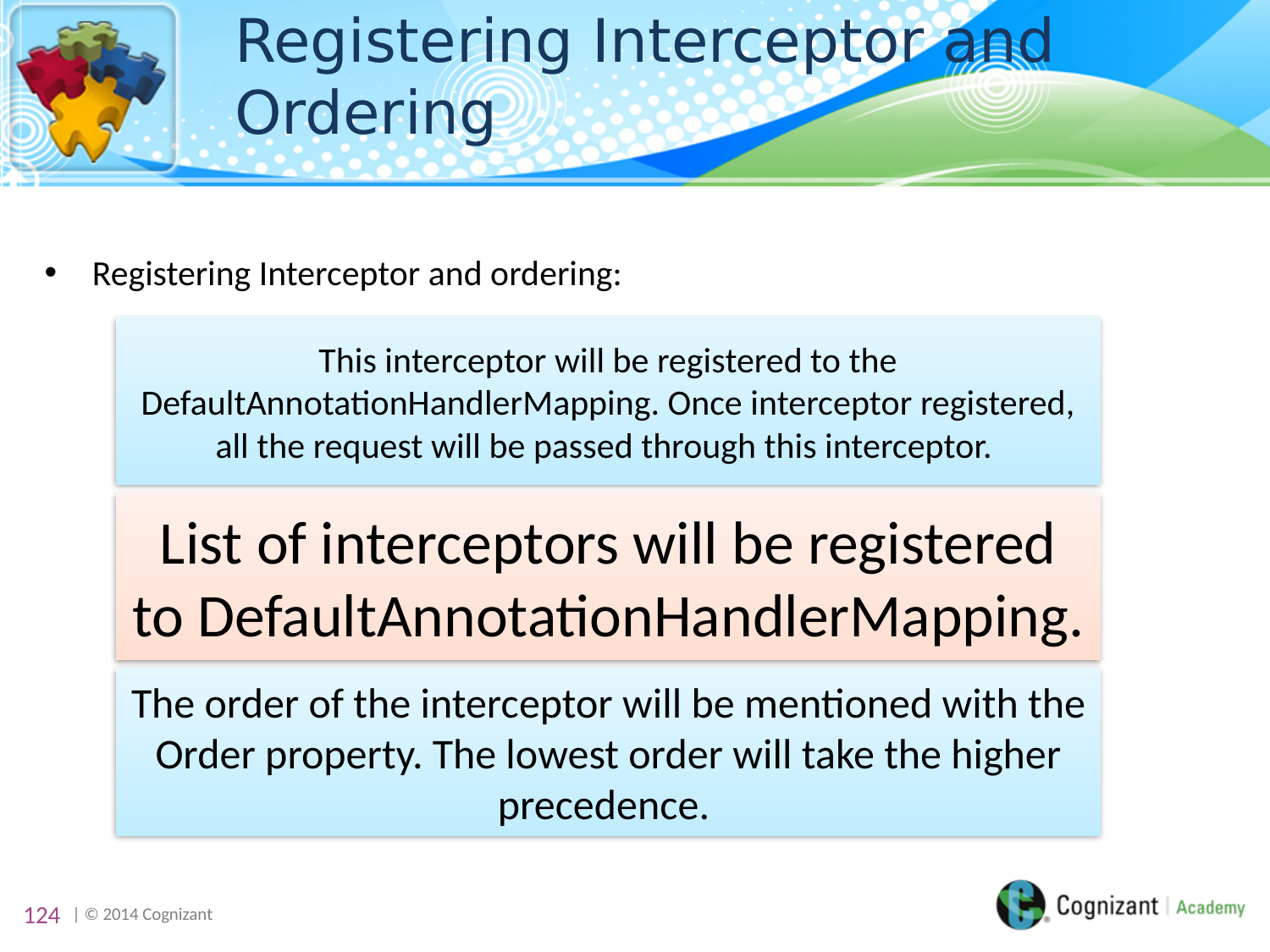

# Registering Interceptor and Ordering
Registering Interceptor and ordering:
This interceptor will be registered to the DefaultAnnotationHandlerMapping. Once interceptor registered, all the request will be passed through this interceptor.
List of interceptors will be registered to DefaultAnnotationHandlerMapping.
The order of the interceptor will be mentioned with the Order property. The lowest order will take the higher precedence.
124